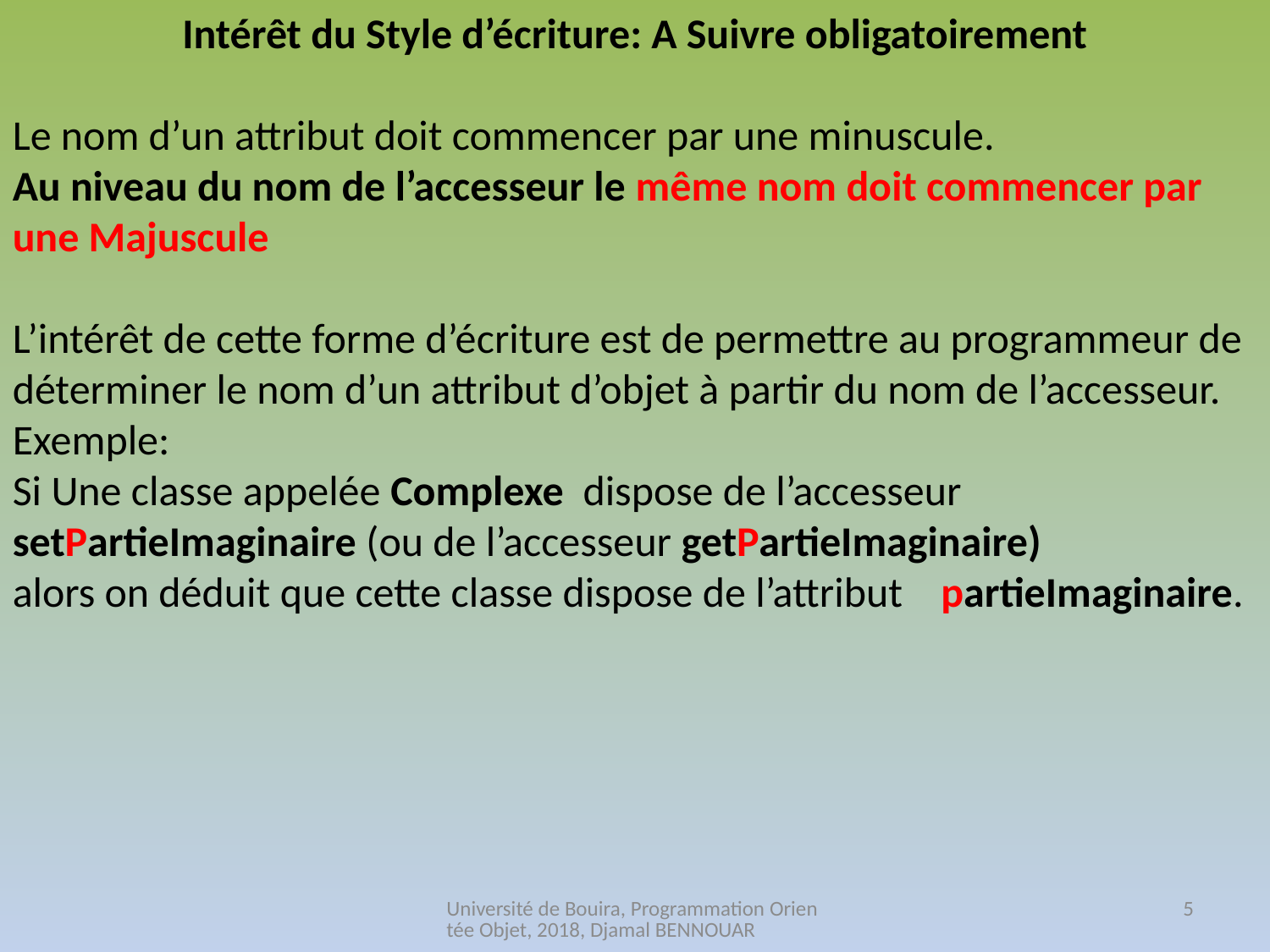

Intérêt du Style d’écriture: A Suivre obligatoirement

Le nom d’un attribut doit commencer par une minuscule.
Au niveau du nom de l’accesseur le même nom doit commencer par une Majuscule

L’intérêt de cette forme d’écriture est de permettre au programmeur de déterminer le nom d’un attribut d’objet à partir du nom de l’accesseur.
Exemple:
Si Une classe appelée Complexe  dispose de l’accesseur setPartieImaginaire (ou de l’accesseur getPartieImaginaire)
alors on déduit que cette classe dispose de l’attribut    partieImaginaire.

Université de Bouira, Programmation Orientée Objet, 2018, Djamal BENNOUAR
5